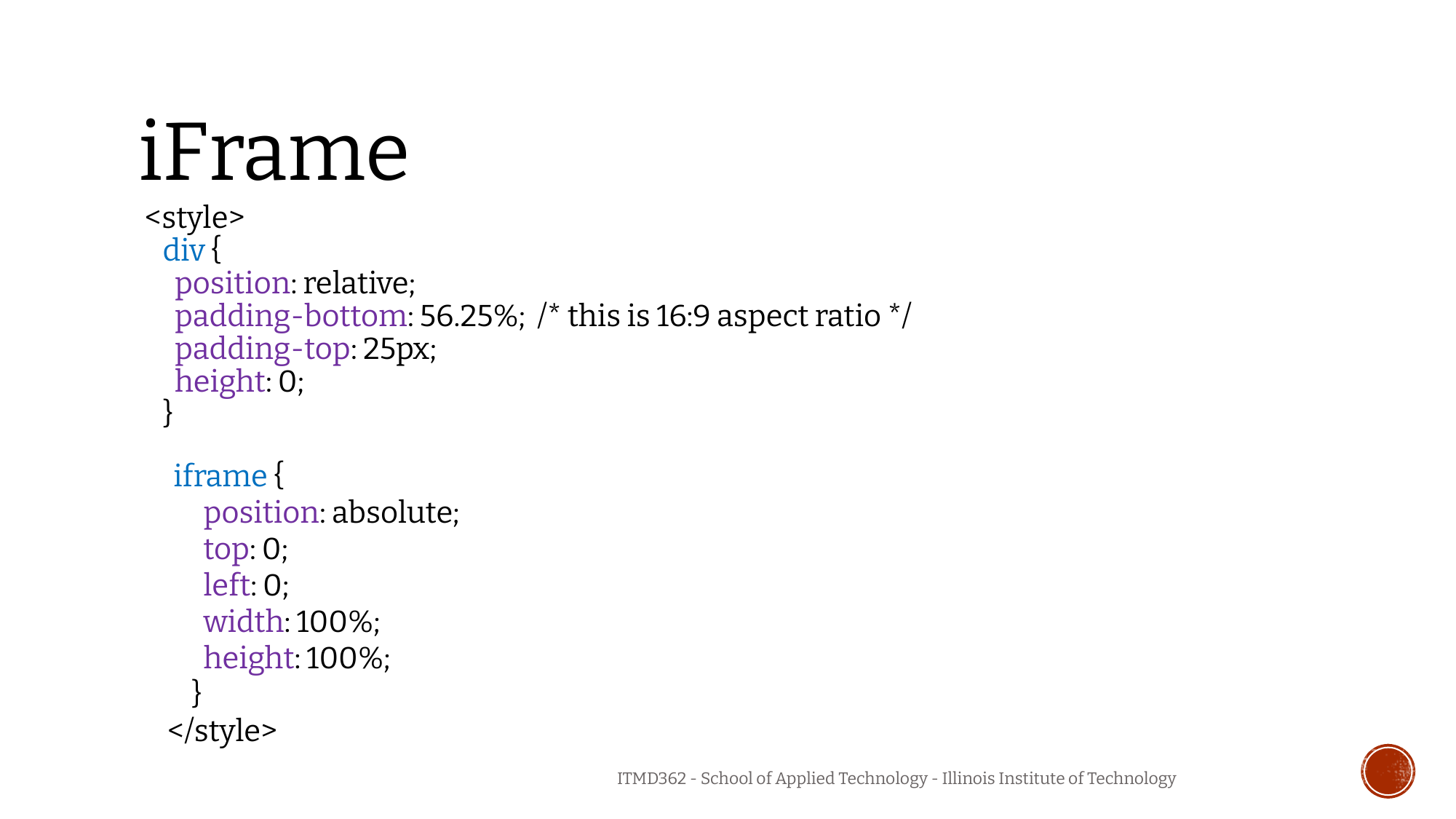

# iframe
 <style>
    div {
      position: relative;
      padding-bottom: 56.25%;  /* this is 16:9 aspect ratio */
      padding-top: 25px;
      height: 0;
    }

 iframe {
      position: absolute;
      top: 0;
      left: 0;
      width: 100%;
      height: 100%;
    }
</style>
ITMD362 - School of Applied Technology - Illinois Institute of Technology